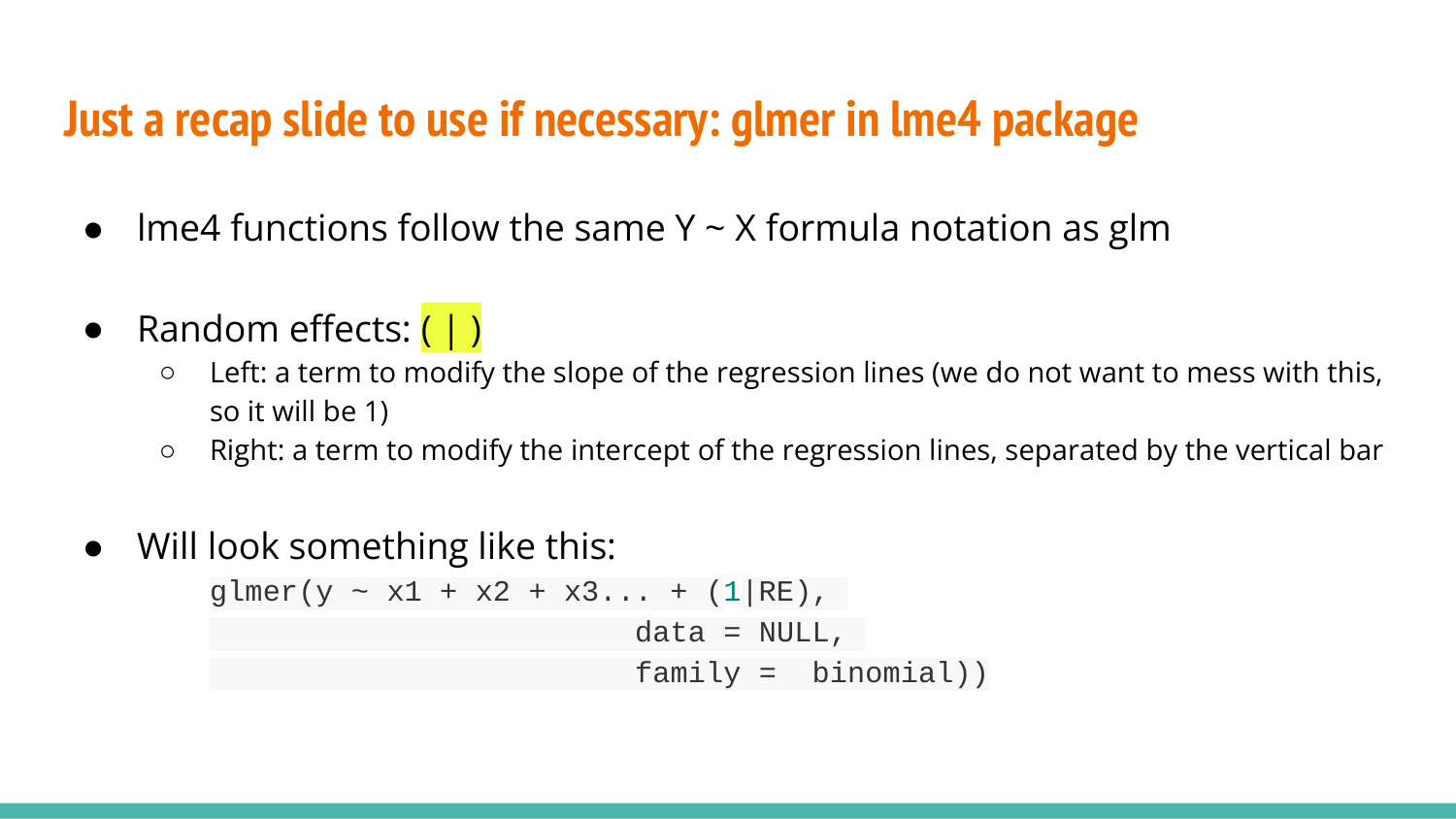

# Just a recap slide to use if necessary: glmer in lme4 package
lme4 functions follow the same Y ~ X formula notation as glm

Random effects: ( | )
Left: a term to modify the slope of the regression lines (we do not want to mess with this, so it will be 1)
Right: a term to modify the intercept of the regression lines, separated by the vertical bar

Will look something like this:
glmer(y ~ x1 + x2 + x3... + (1|RE),
                        data = NULL,
                        family =  binomial))